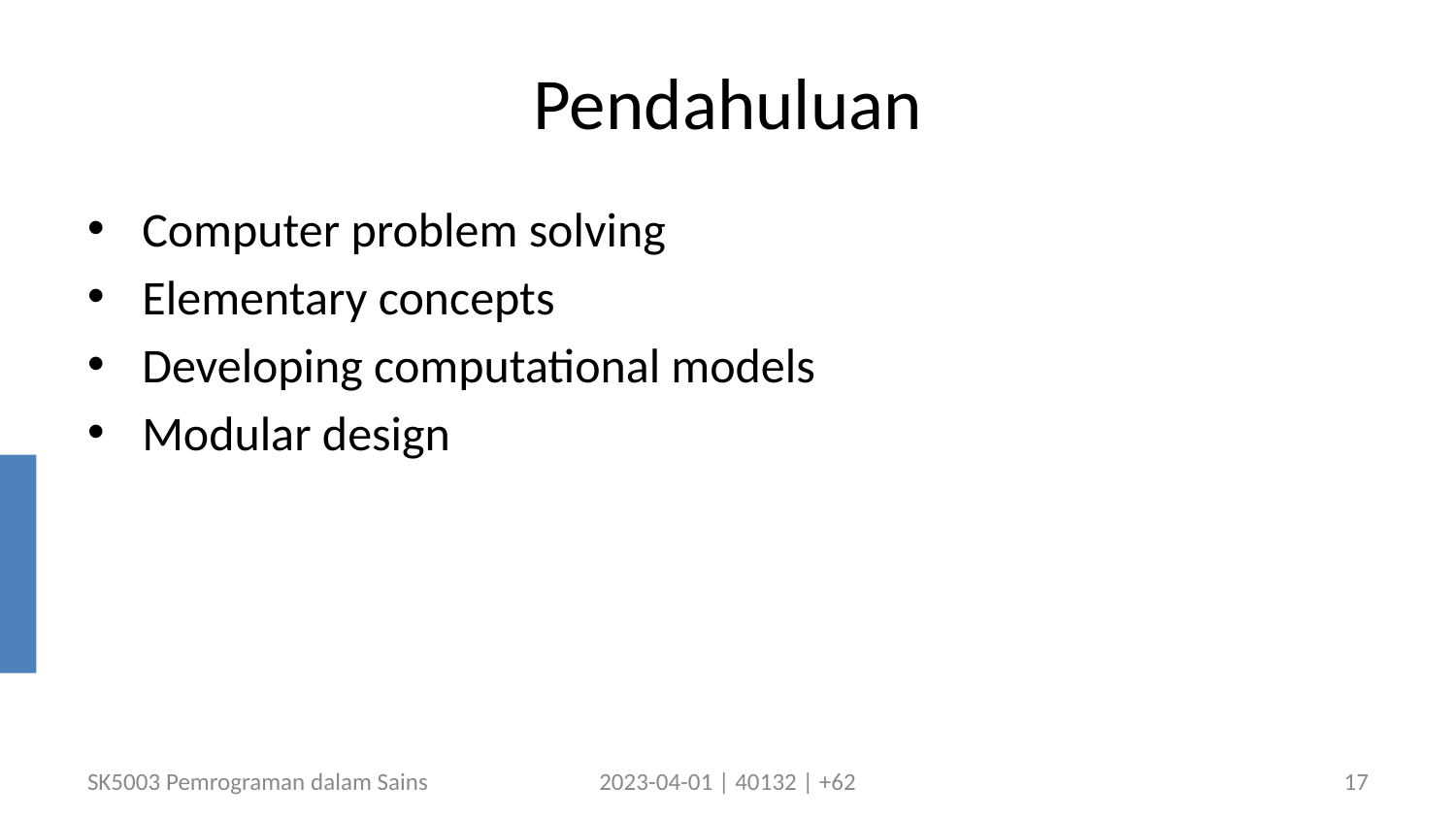

# Pendahuluan
Computer problem solving
Elementary concepts
Developing computational models
Modular design

SK5003 Pemrograman dalam Sains
2023-04-01 | 40132 | +62
17